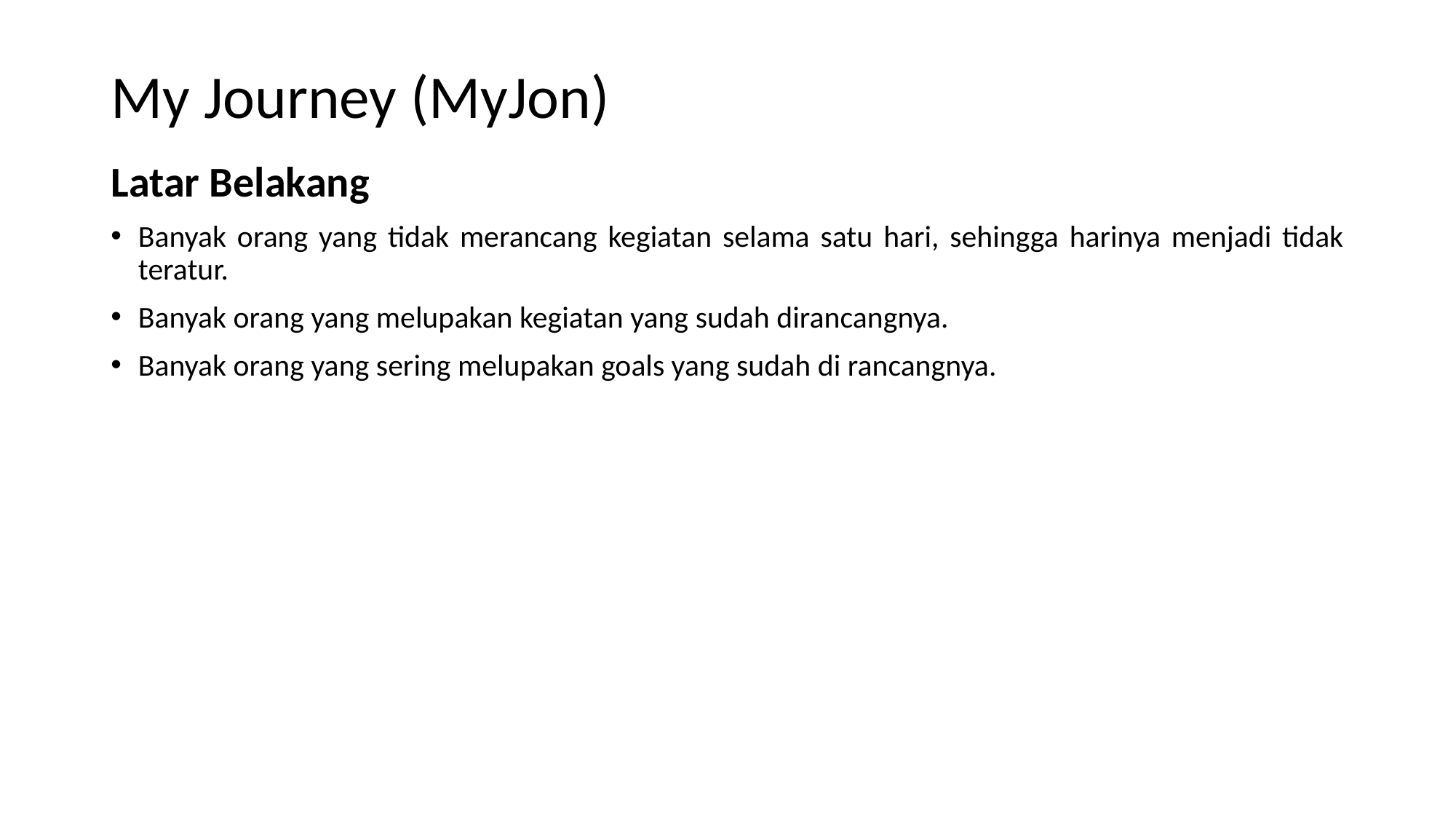

# My Journey (MyJon)
Latar Belakang
Banyak orang yang tidak merancang kegiatan selama satu hari, sehingga harinya menjadi tidak teratur.
Banyak orang yang melupakan kegiatan yang sudah dirancangnya.
Banyak orang yang sering melupakan goals yang sudah di rancangnya.